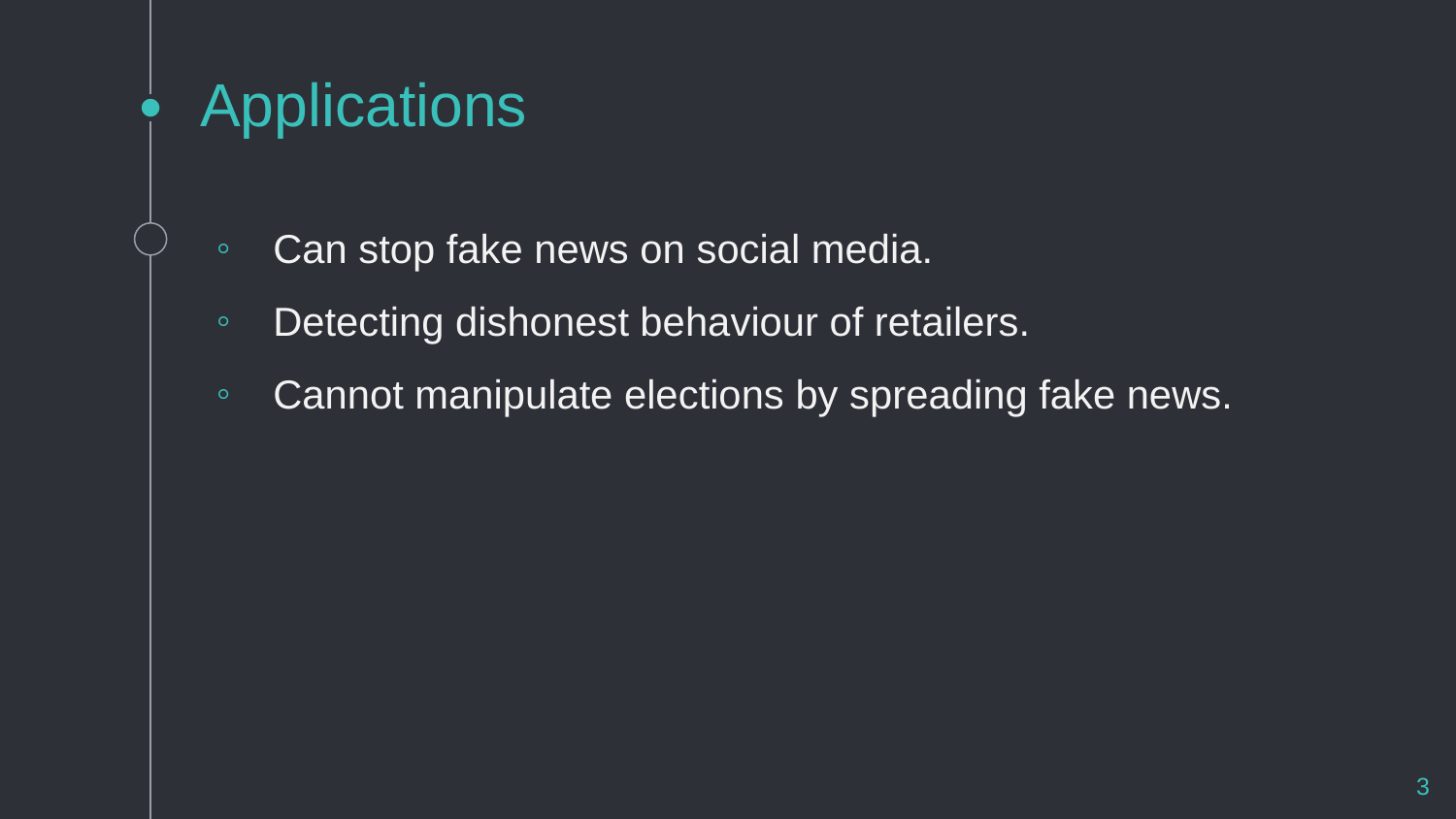

# Applications
Can stop fake news on social media.
Detecting dishonest behaviour of retailers.
Cannot manipulate elections by spreading fake news.
3